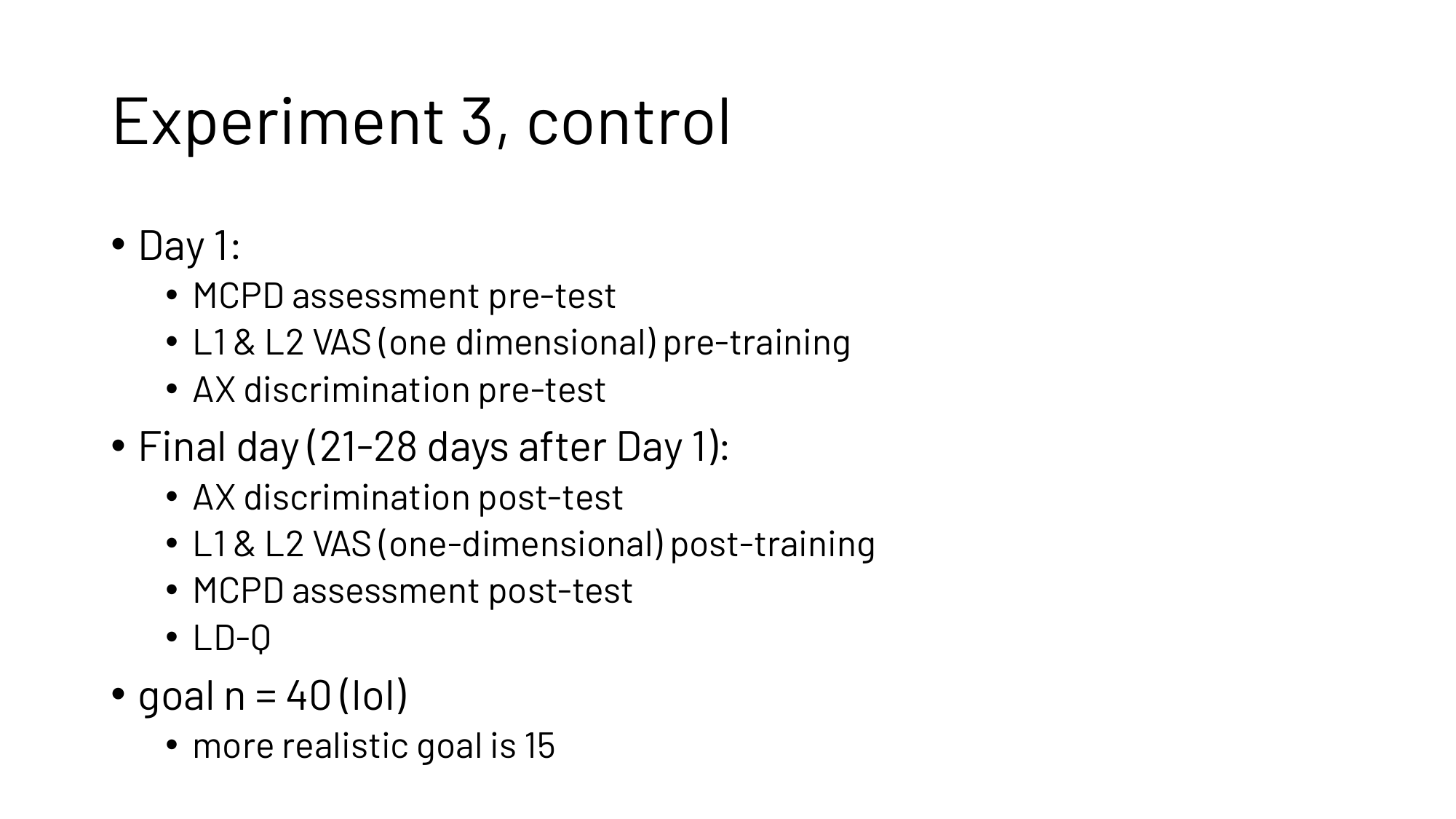

# Experiment 3, control
Day 1:
MCPD assessment pre-test
L1 & L2 VAS (one dimensional) pre-training
AX discrimination pre-test
Final day (21-28 days after Day 1):
AX discrimination post-test
L1 & L2 VAS (one-dimensional) post-training
MCPD assessment post-test
LD-Q
goal n = 40 (lol)
more realistic goal is 15